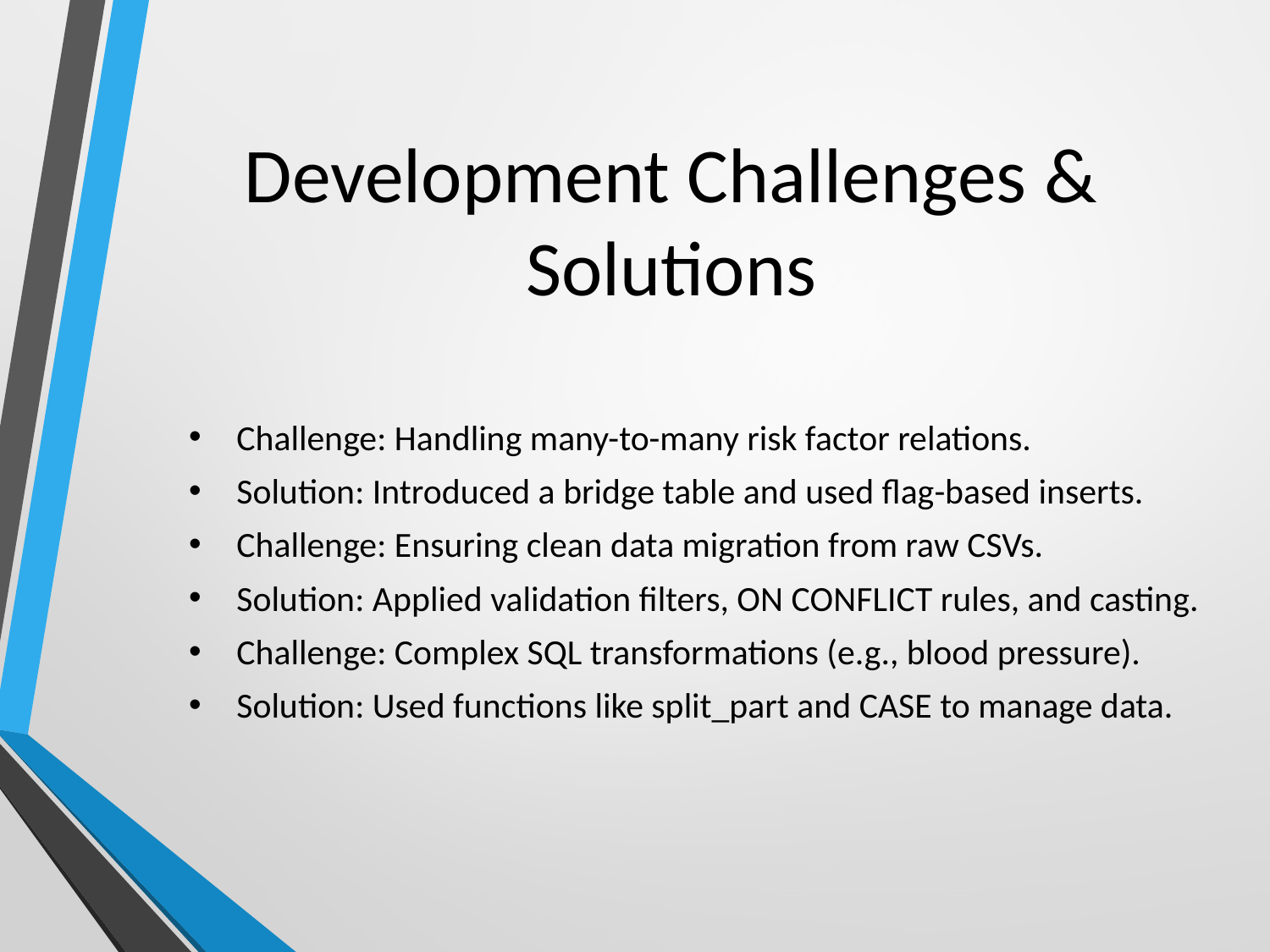

# Development Challenges & Solutions
Challenge: Handling many-to-many risk factor relations.
Solution: Introduced a bridge table and used flag-based inserts.
Challenge: Ensuring clean data migration from raw CSVs.
Solution: Applied validation filters, ON CONFLICT rules, and casting.
Challenge: Complex SQL transformations (e.g., blood pressure).
Solution: Used functions like split_part and CASE to manage data.